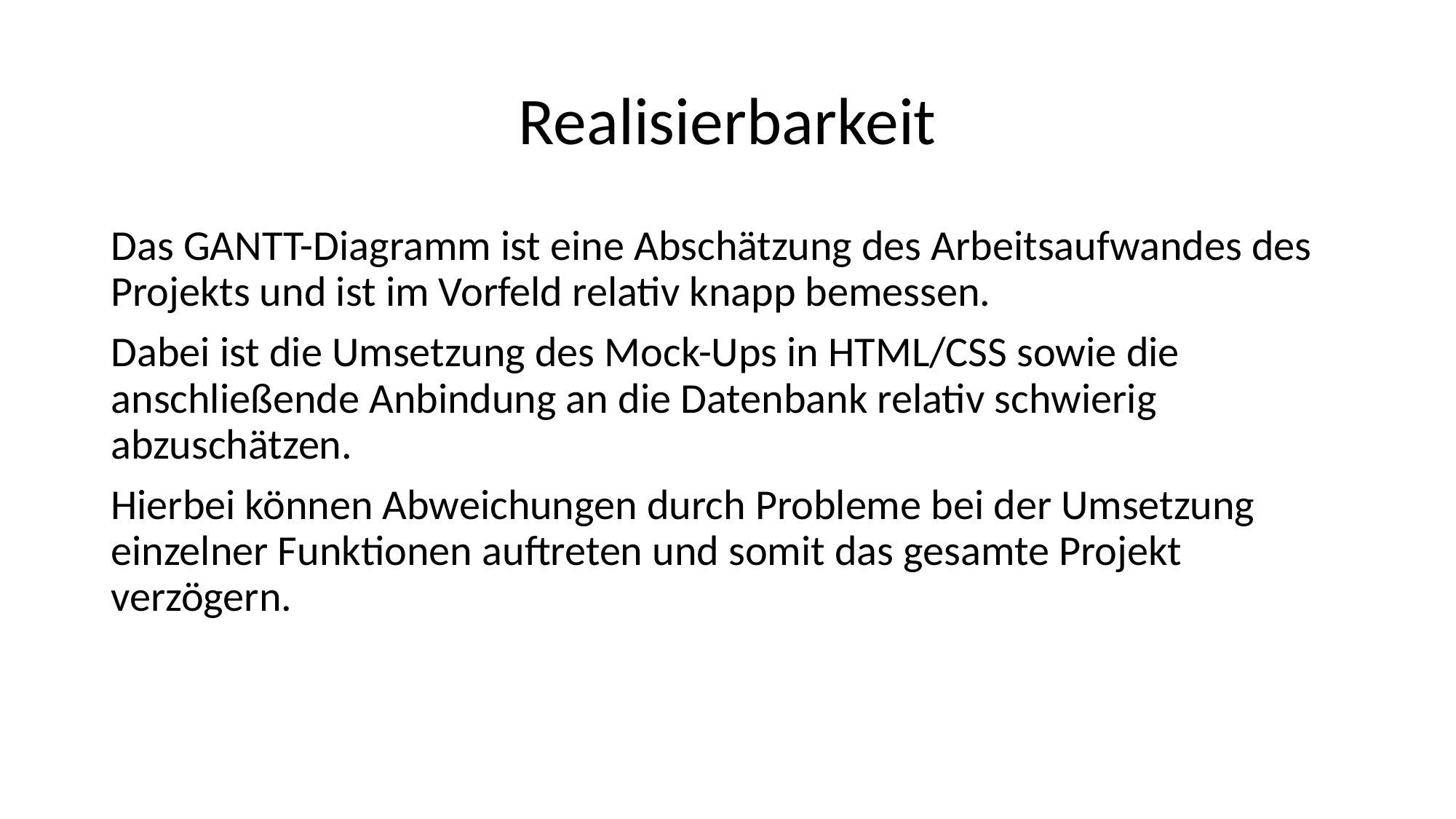

# Realisierbarkeit
Das GANTT-Diagramm ist eine Abschätzung des Arbeitsaufwandes des Projekts und ist im Vorfeld relativ knapp bemessen.
Dabei ist die Umsetzung des Mock-Ups in HTML/CSS sowie die anschließende Anbindung an die Datenbank relativ schwierig abzuschätzen.
Hierbei können Abweichungen durch Probleme bei der Umsetzung einzelner Funktionen auftreten und somit das gesamte Projekt verzögern.